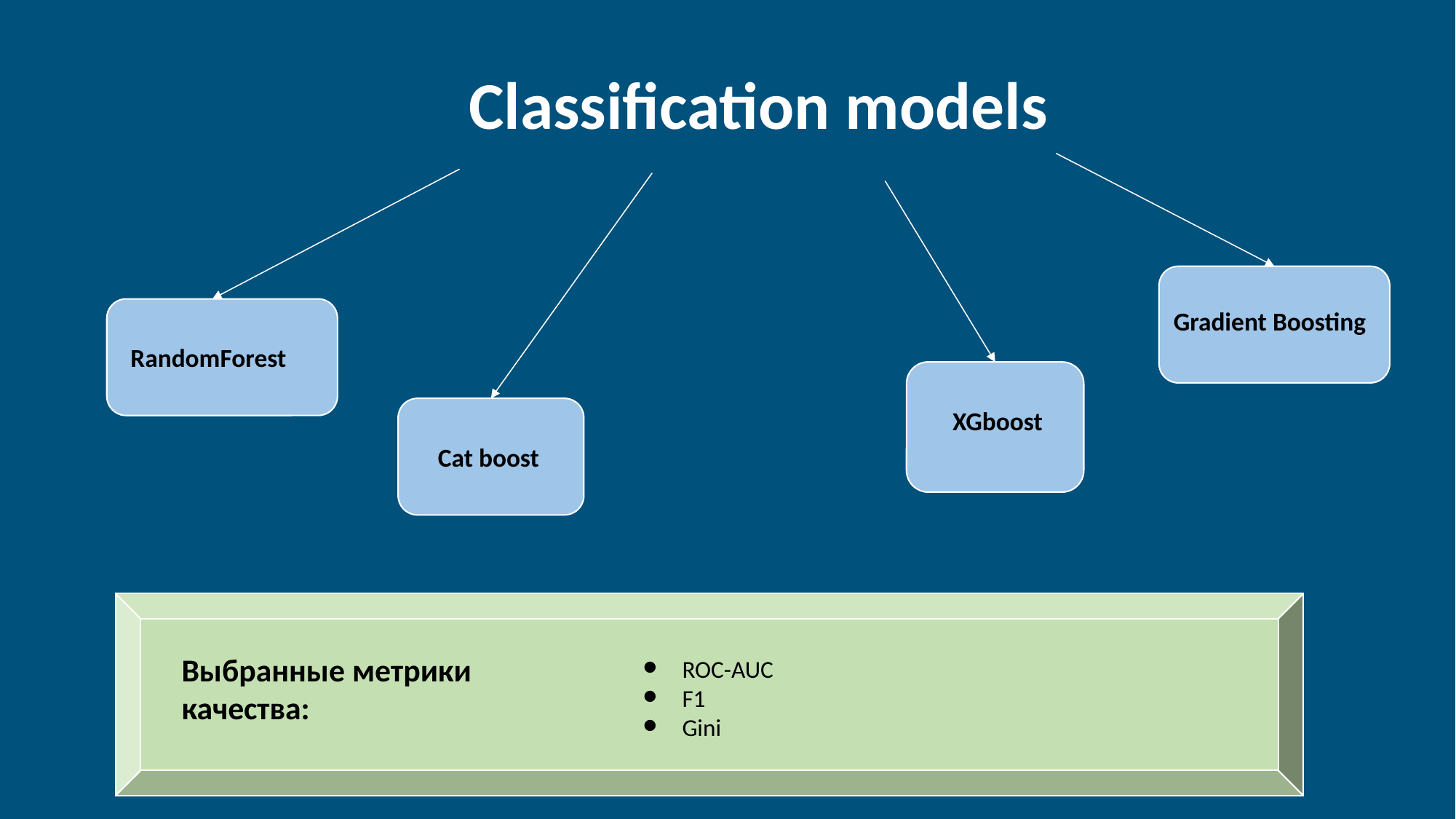

Classification models

Gradient Boosting

RandomForest

XGboost

Cat boost

Выбранные метрики качества:
ROC-AUC
F1
Gini